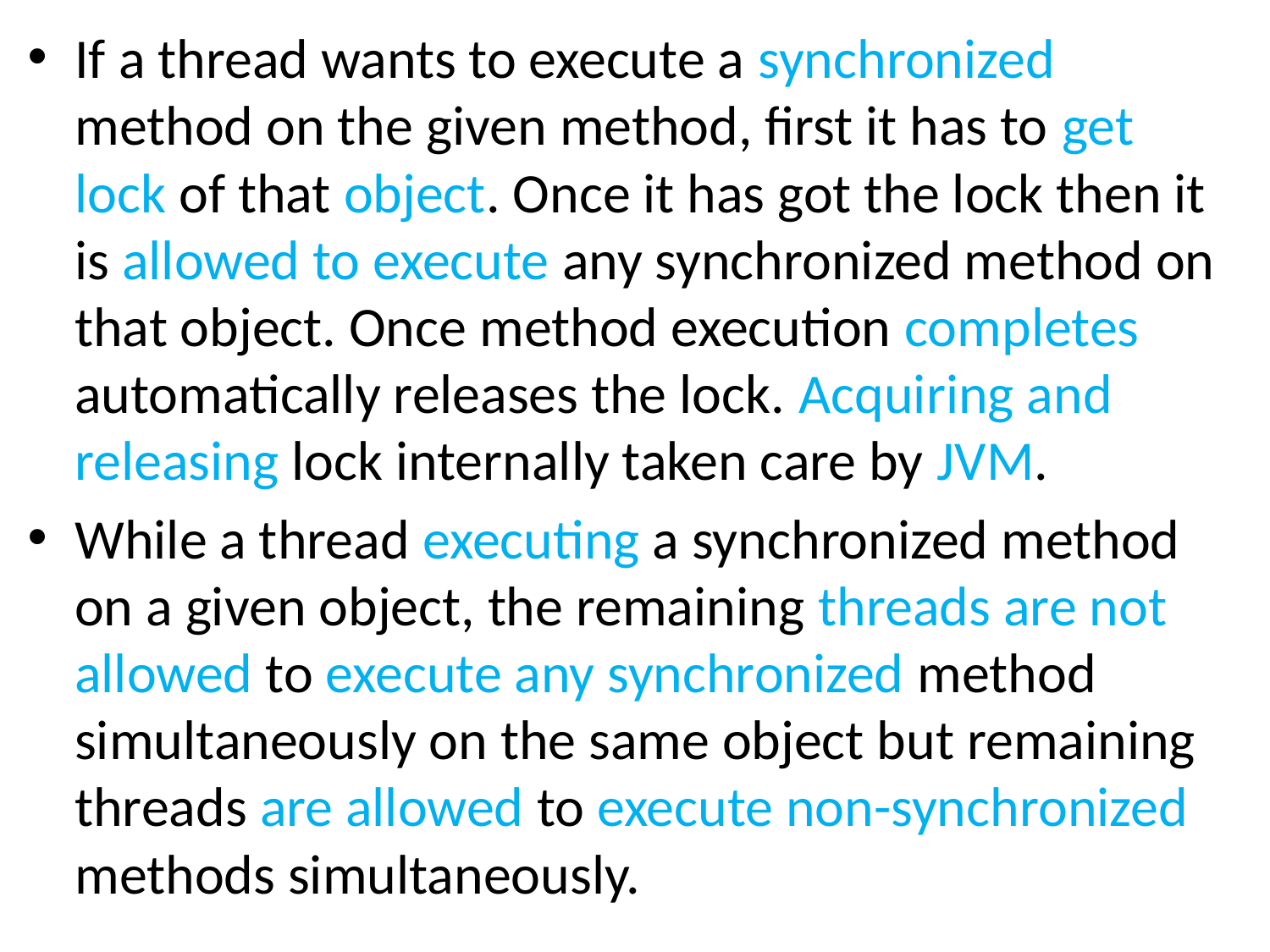

If a thread wants to execute a synchronized method on the given method, first it has to get lock of that object. Once it has got the lock then it is allowed to execute any synchronized method on that object. Once method execution completes automatically releases the lock. Acquiring and releasing lock internally taken care by JVM.
While a thread executing a synchronized method on a given object, the remaining threads are not allowed to execute any synchronized method simultaneously on the same object but remaining threads are allowed to execute non-synchronized methods simultaneously.